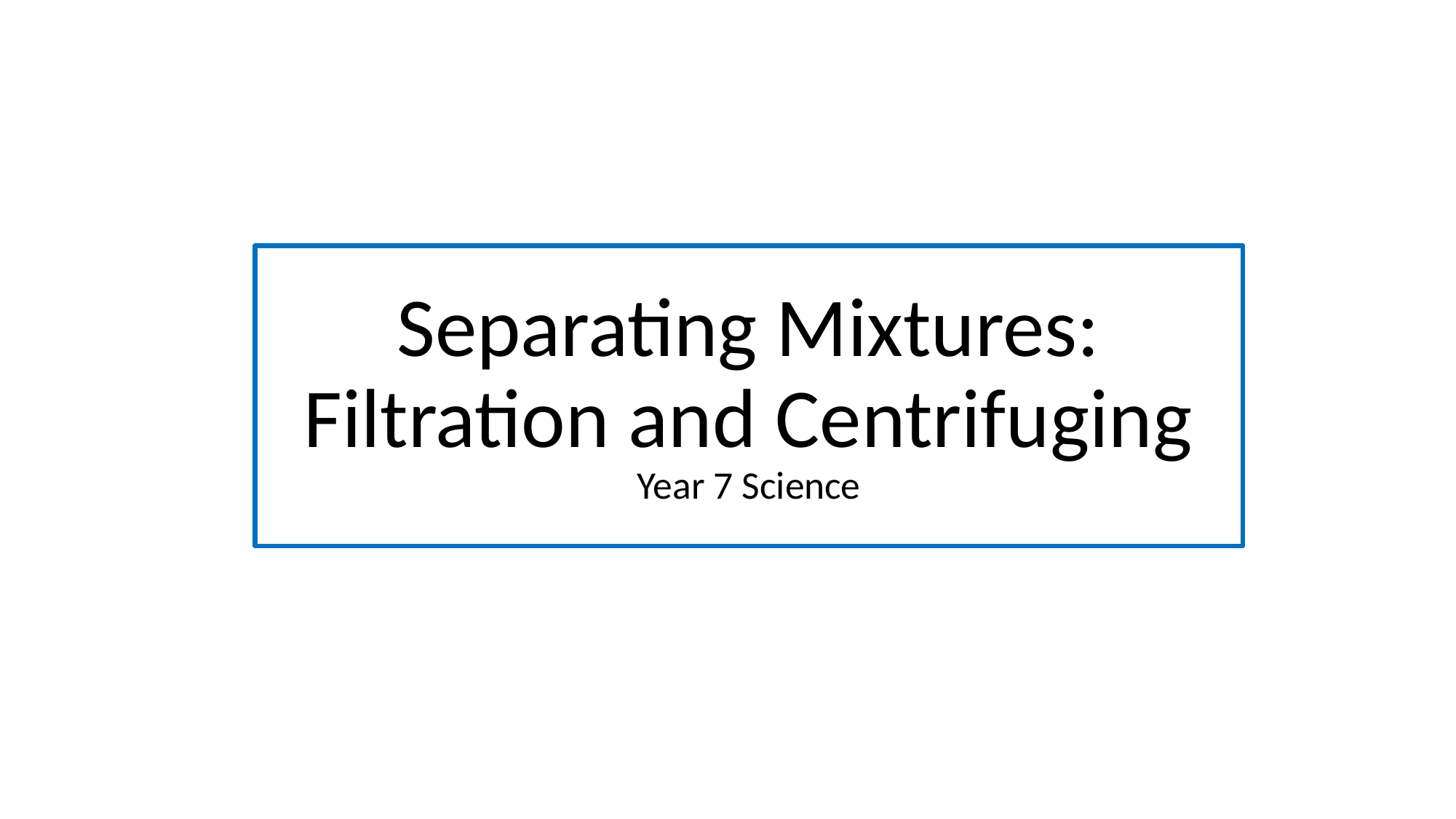

# Separating Mixtures: Filtration and Centrifuging Year 7 Science